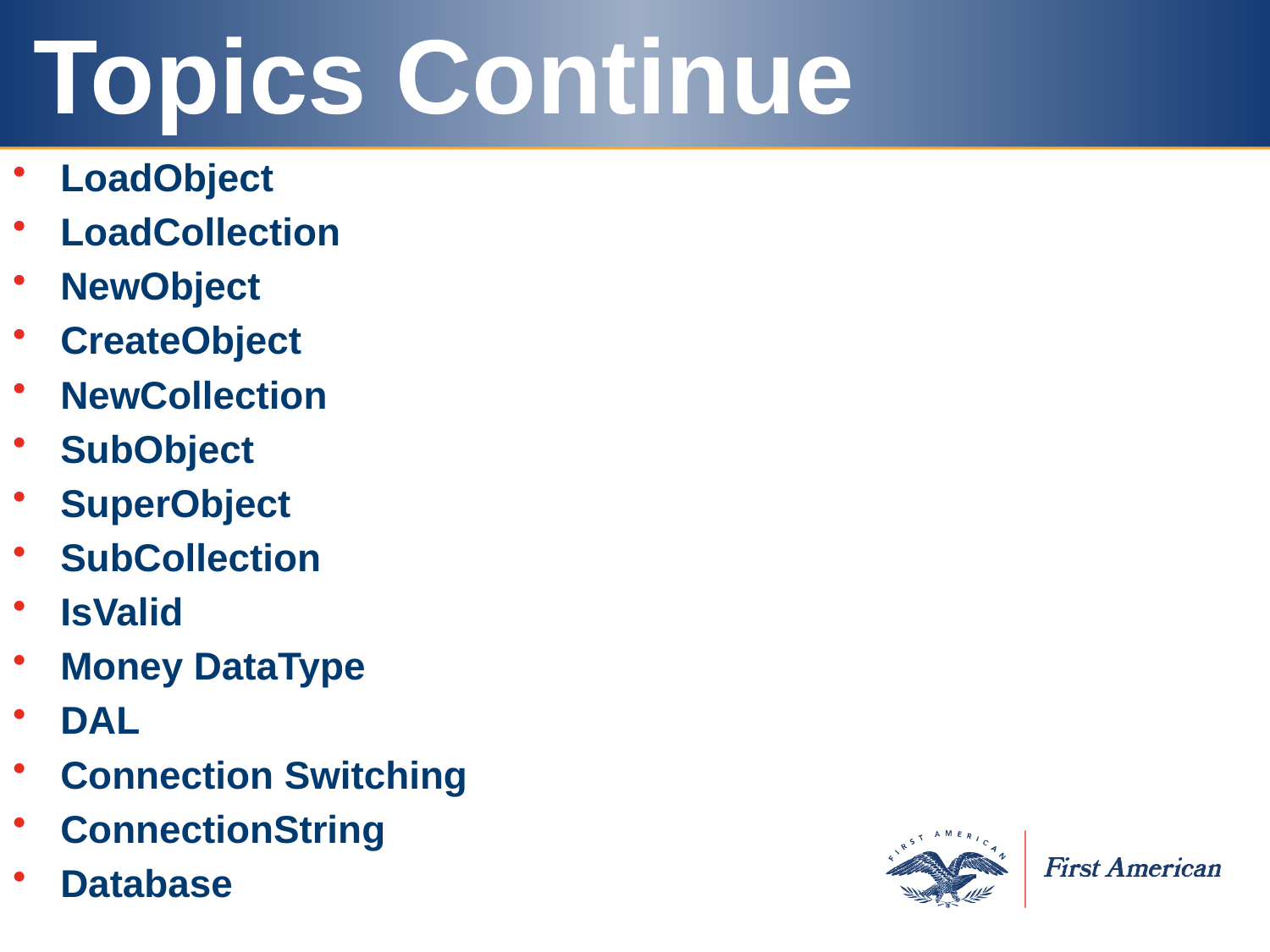

# Topics Continue
LoadObject
LoadCollection
NewObject
CreateObject
NewCollection
SubObject
SuperObject
SubCollection
IsValid
Money DataType
DAL
Connection Switching
ConnectionString
Database